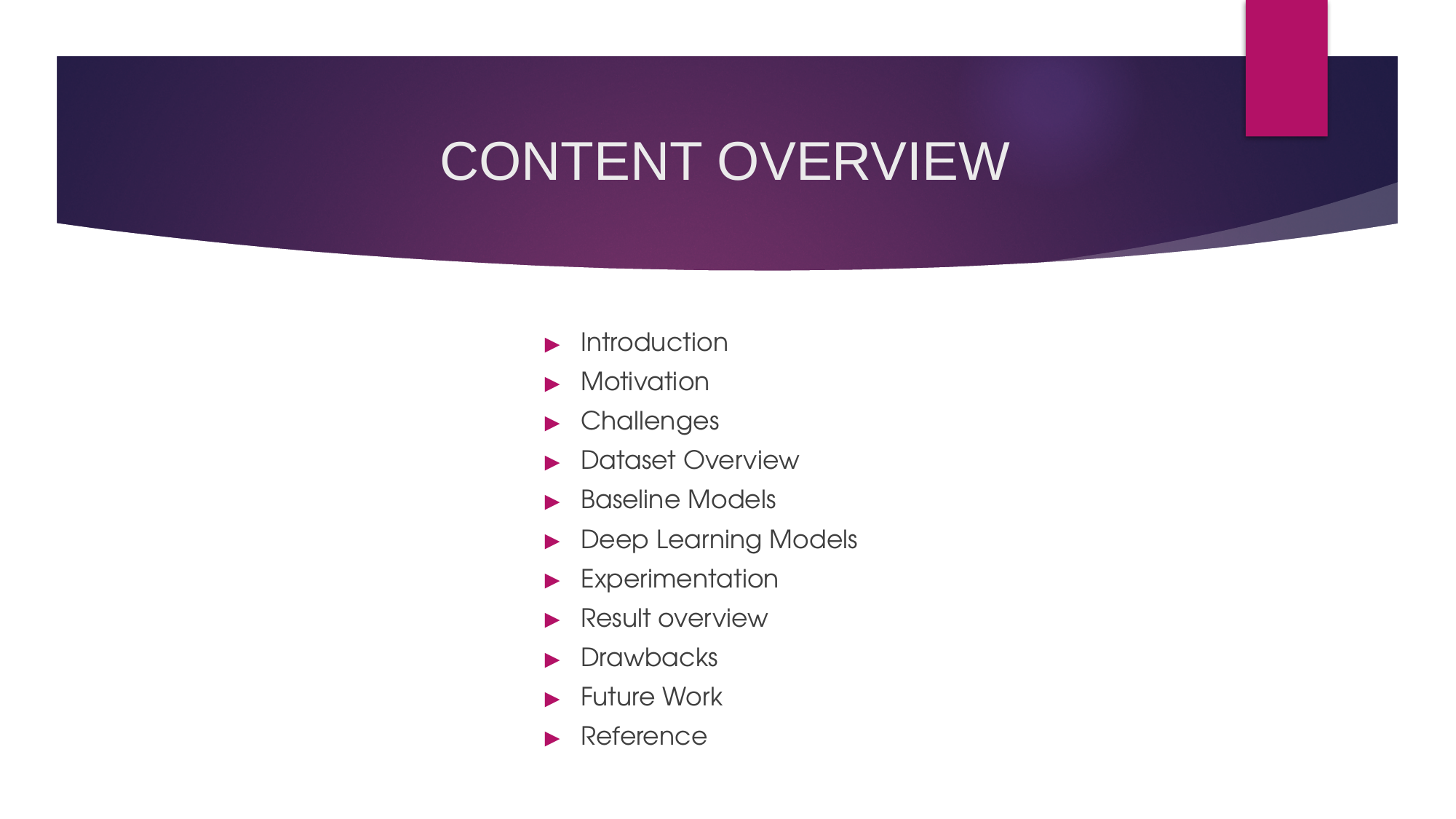

# CONTENT OVERVIEW
Introduction
Motivation
Challenges
Dataset Overview
Baseline Models
Deep Learning Models
Experimentation
Result overview
Drawbacks
Future Work
Reference